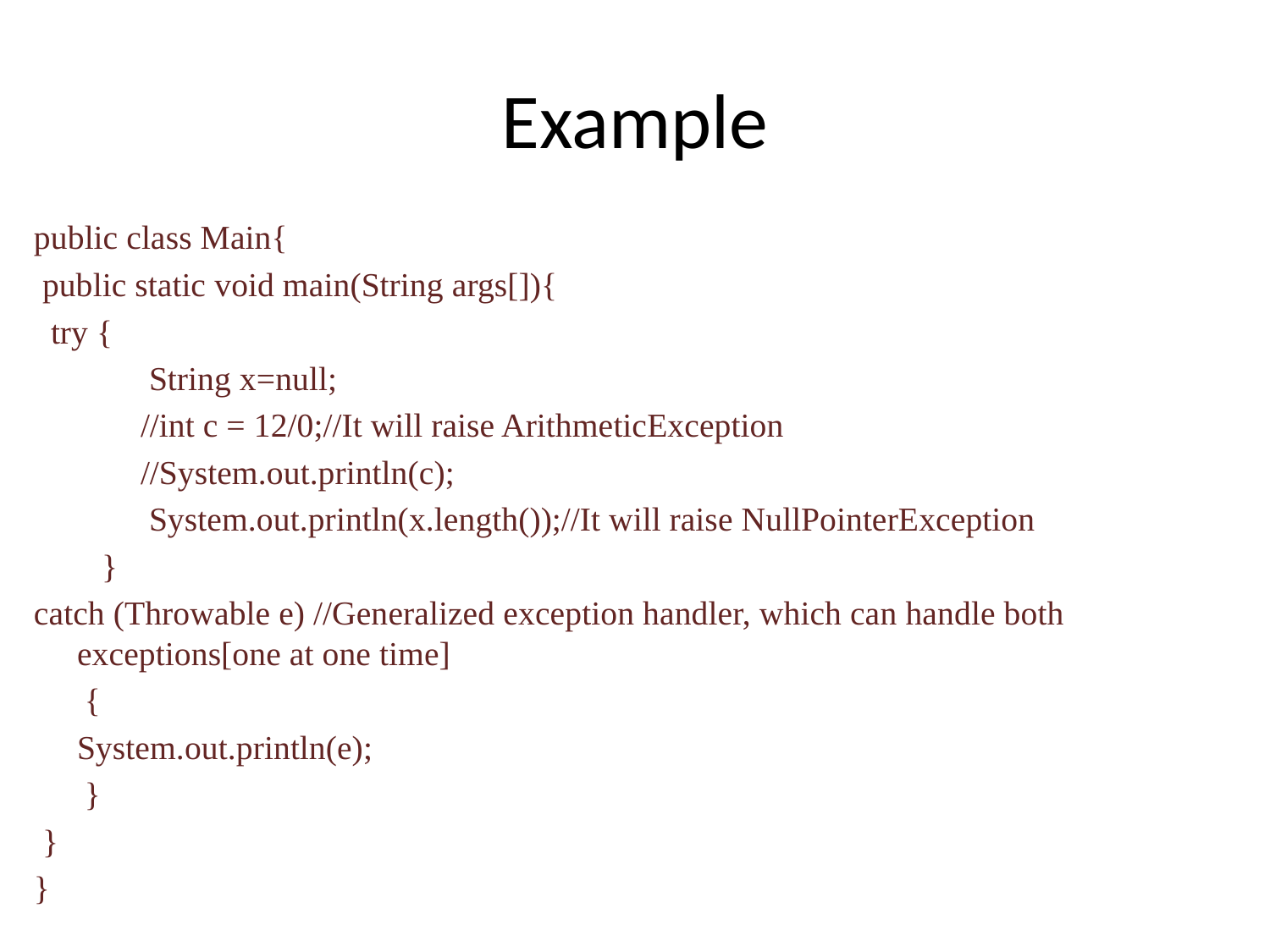

# Example

public class Main{
 public static void main(String args[]){
  try {
		 String x=null;
		//int c = 12/0;//It will raise ArithmeticException
		//System.out.println(c);
		 System.out.println(x.length());//It will raise NullPointerException
        }
catch (Throwable e) //Generalized exception handler, which can handle both exceptions[one at one time]
      {
	System.out.println(e);
      }
 }
}